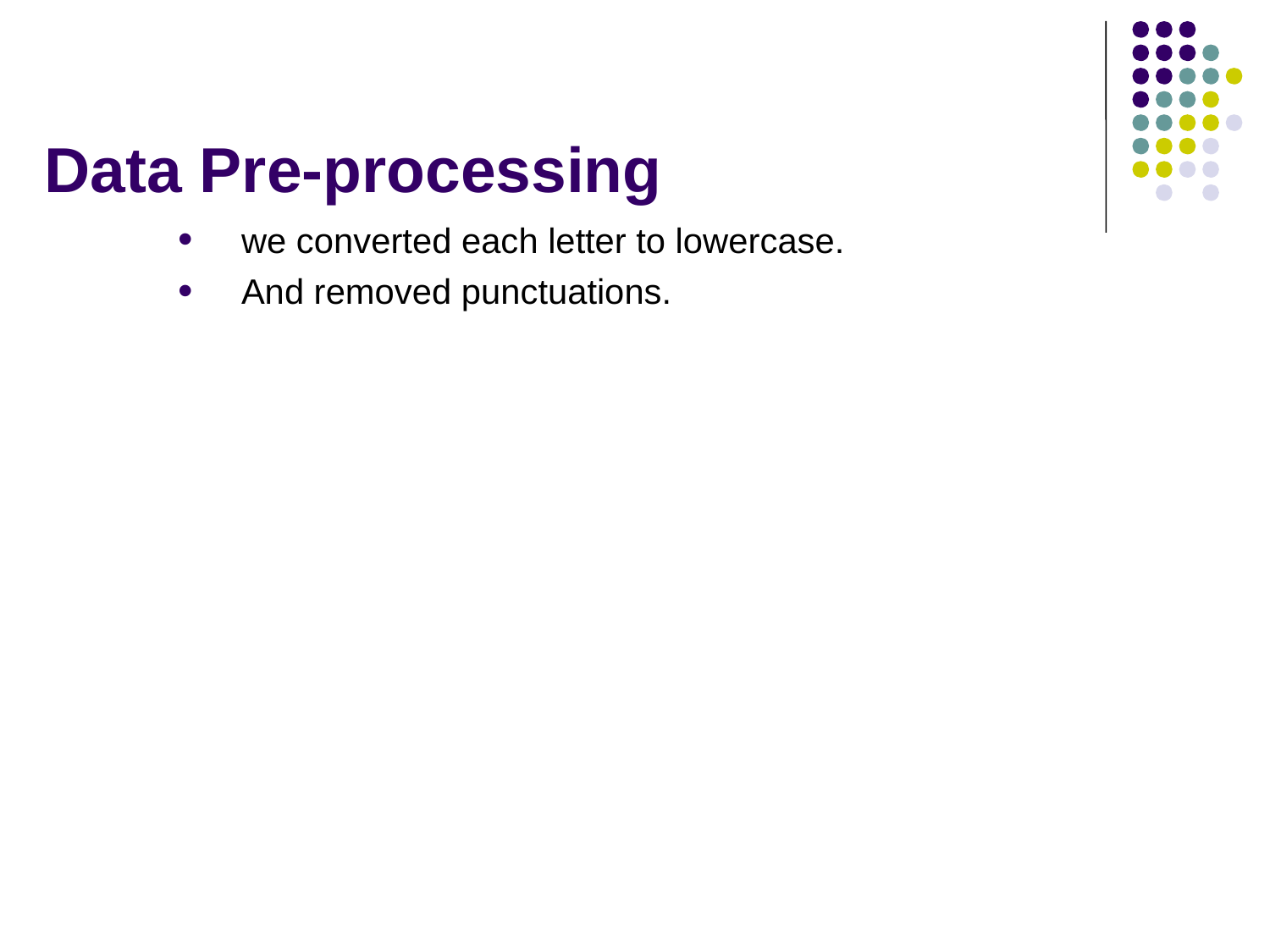

# Data Pre-processing
we converted each letter to lowercase.
And removed punctuations.